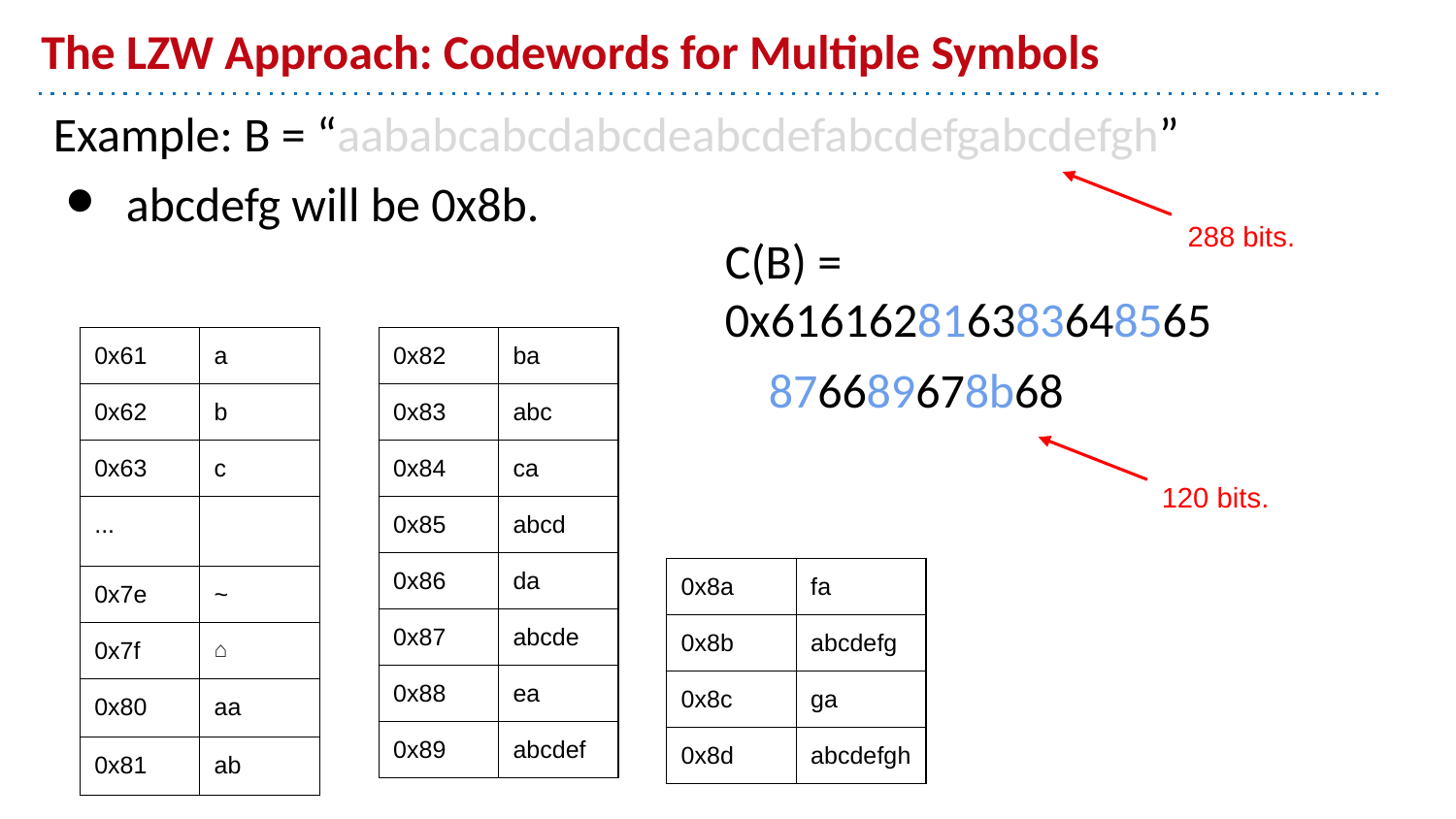

# The LZW Approach: Codewords for Multiple Symbols
Example: B = “aababcabcdabcdeabcdefabcdefgabcdefgh”
abcdefg will be 0x8b.
288 bits.
C(B) = 0x616162816383648565
    876689678b68
| 0x61 | a |
| --- | --- |
| 0x62 | b |
| 0x63 | c |
| ... |  |
| 0x7e | ~ |
| 0x7f | ⌂ |
| 0x80 | aa |
| 0x81 | ab |
| 0x82 | ba |
| --- | --- |
| 0x83 | abc |
| 0x84 | ca |
| 0x85 | abcd |
| 0x86 | da |
| 0x87 | abcde |
| 0x88 | ea |
| 0x89 | abcdef |
120 bits.
| 0x8a | fa |
| --- | --- |
| 0x8b | abcdefg |
| 0x8c | ga |
| 0x8d | abcdefgh |